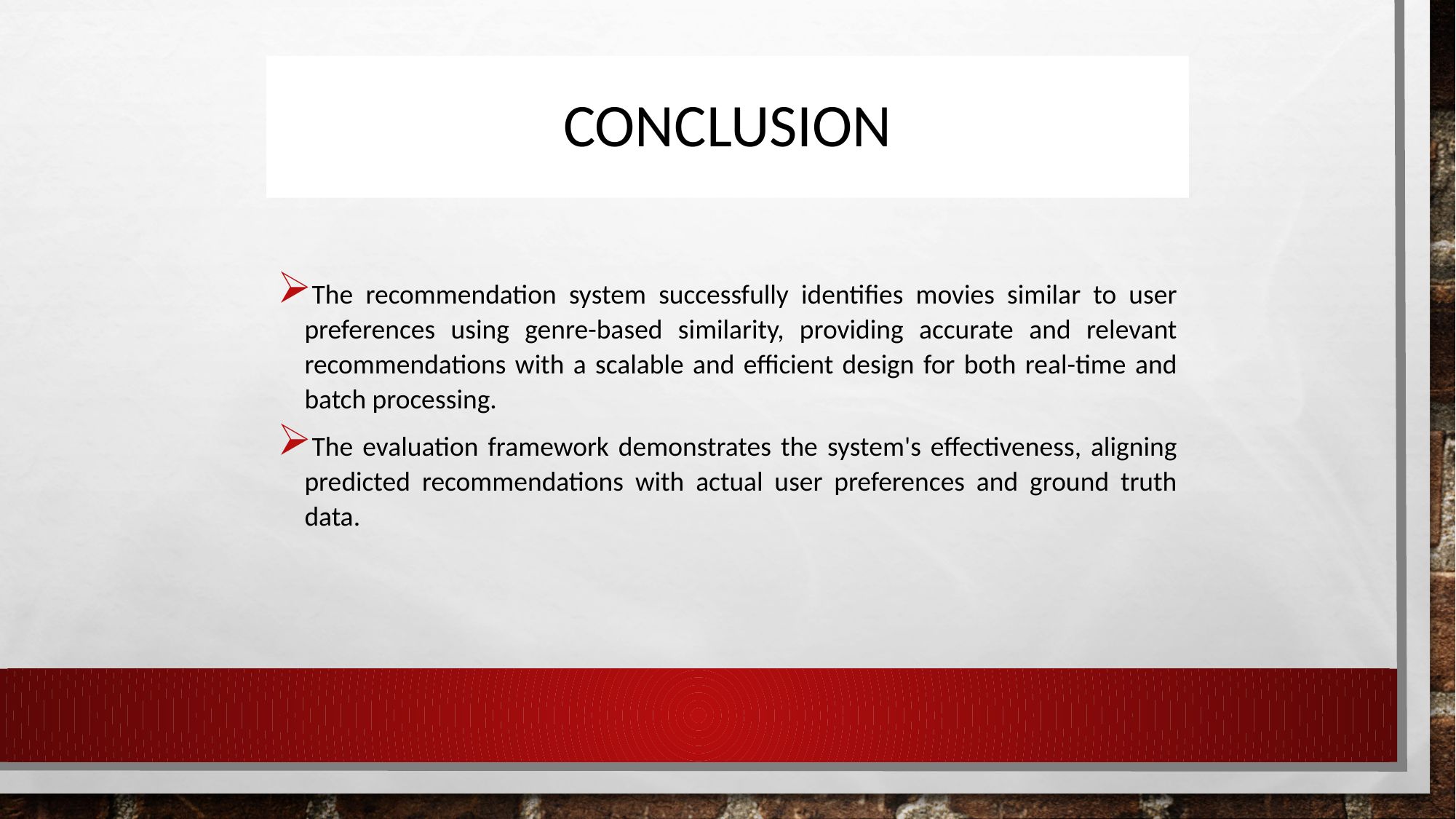

# Conclusion
The recommendation system successfully identifies movies similar to user preferences using genre-based similarity, providing accurate and relevant recommendations with a scalable and efficient design for both real-time and batch processing.
The evaluation framework demonstrates the system's effectiveness, aligning predicted recommendations with actual user preferences and ground truth data.